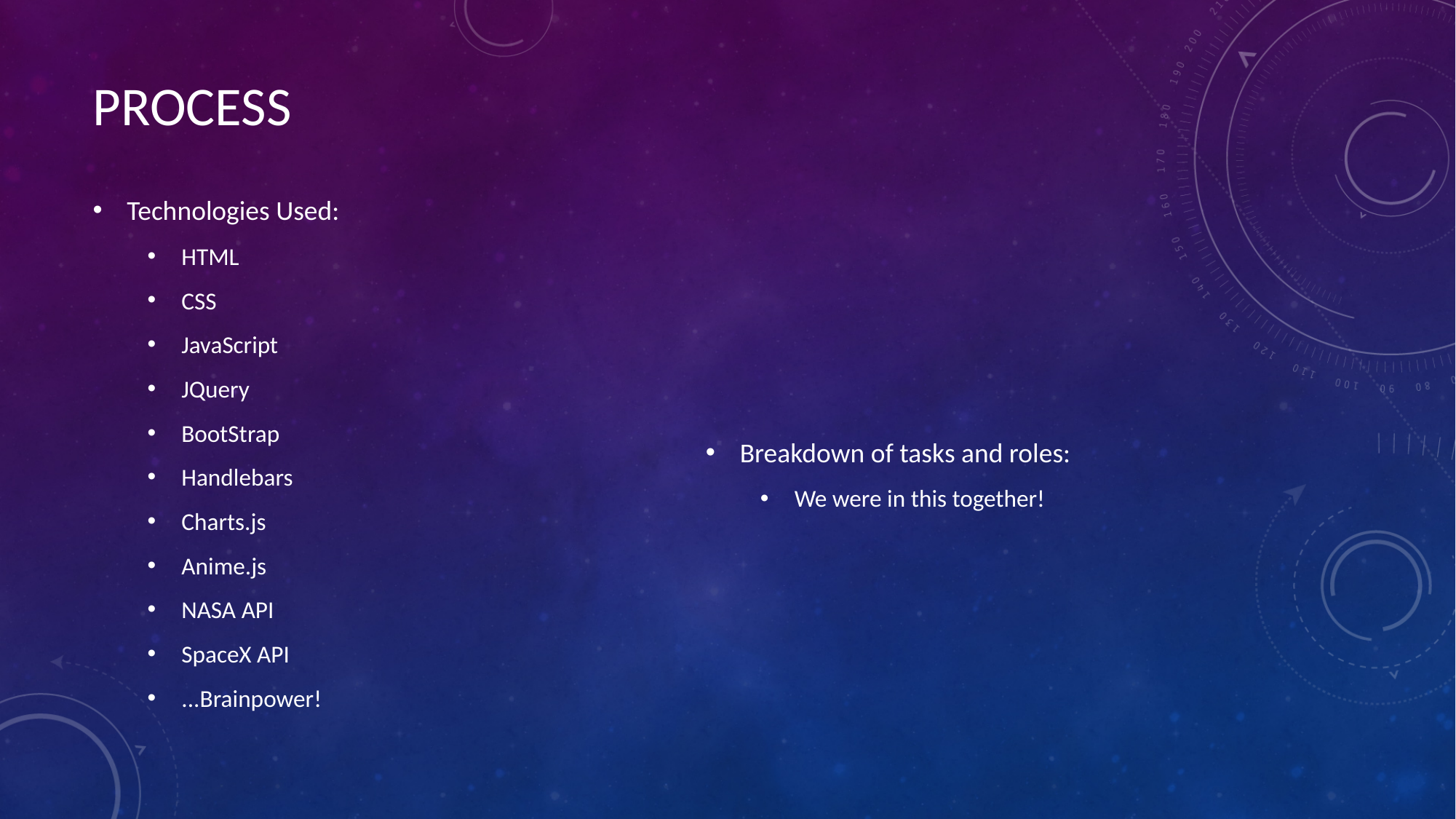

# Process
Technologies Used:
HTML
CSS
JavaScript
JQuery
BootStrap
Handlebars
Charts.js
Anime.js
NASA API
SpaceX API
...Brainpower!
Breakdown of tasks and roles:
We were in this together!